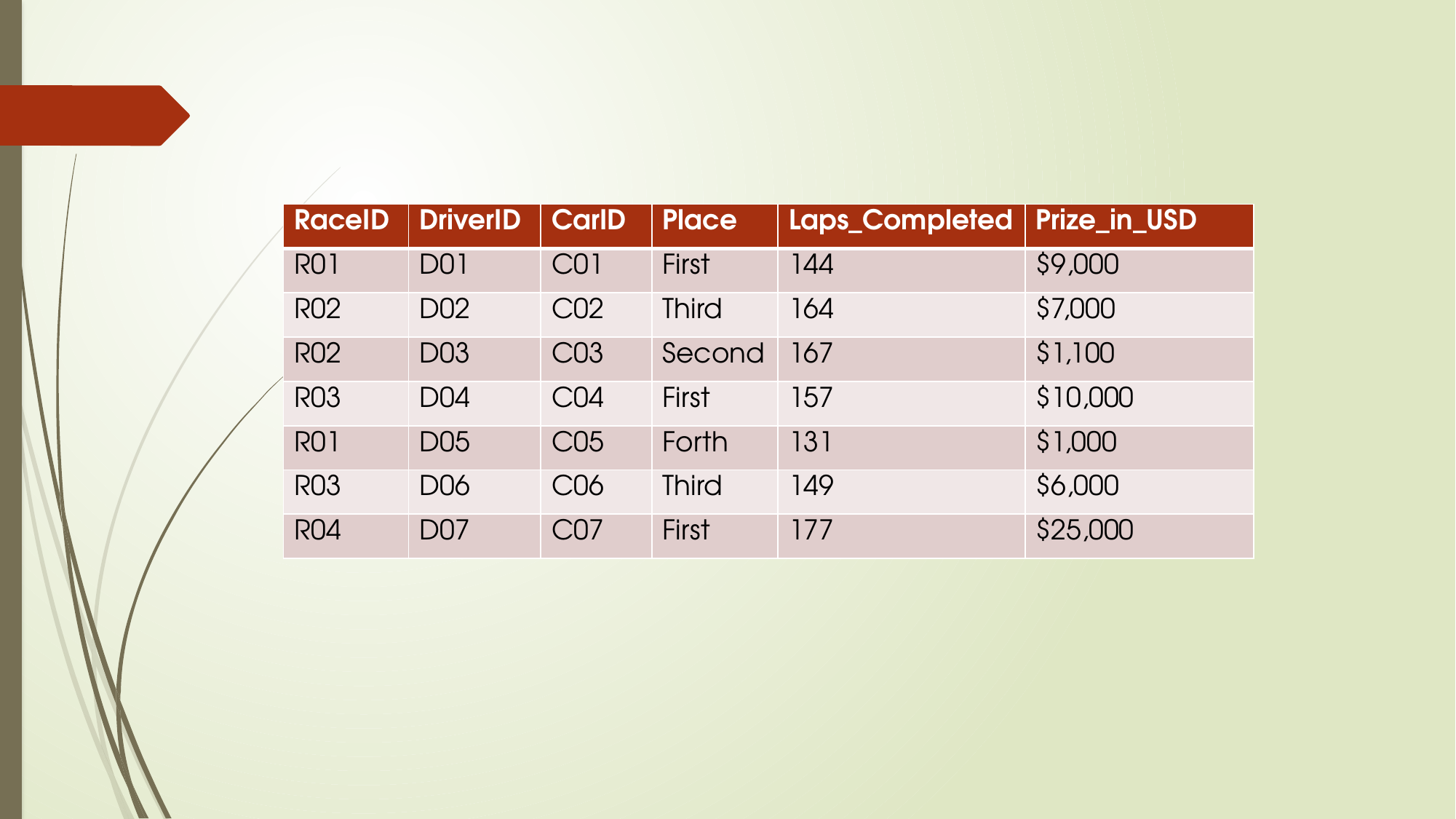

| RaceID | DriverID | CarID | Place | Laps\_Completed | Prize\_in\_USD |
| --- | --- | --- | --- | --- | --- |
| R01 | D01 | C01 | First | 144 | $9,000 |
| R02 | D02 | C02 | Third | 164 | $7,000 |
| R02 | D03 | C03 | Second | 167 | $1,100 |
| R03 | D04 | C04 | First | 157 | $10,000 |
| R01 | D05 | C05 | Forth | 131 | $1,000 |
| R03 | D06 | C06 | Third | 149 | $6,000 |
| R04 | D07 | C07 | First | 177 | $25,000 |